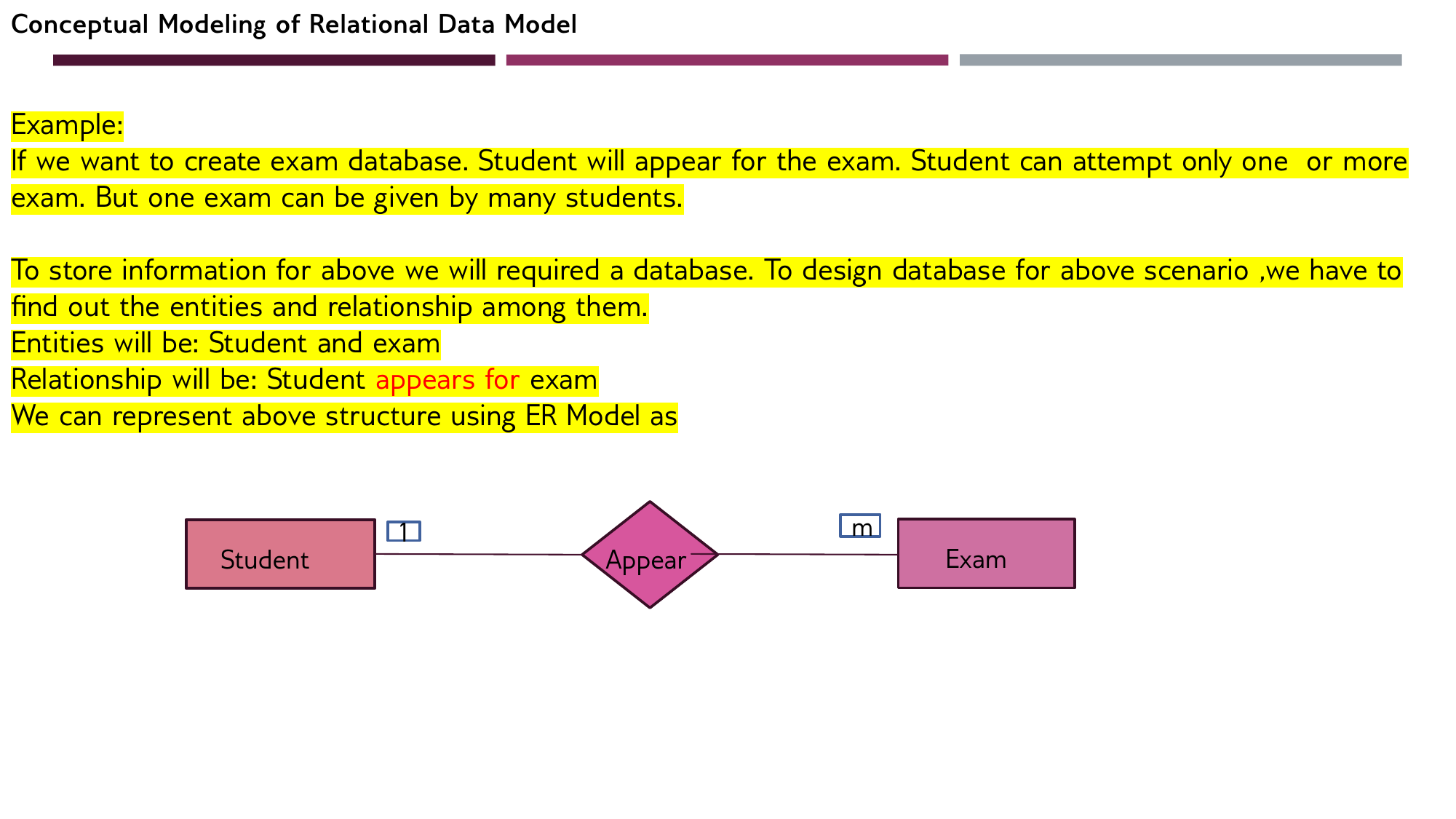

Conceptual Modeling of Relational Data Model

Example:
If we want to create exam database. Student will appear for the exam. Student can attempt only one  or more exam. But one exam can be given by many students.

To store information for above we will required a database. To design database for above scenario ,we have to find out the entities and relationship among them.
Entities will be: Student and exam
Relationship will be: Student appears for exam
We can represent above structure using ER Model as

m

1
Exam
Appear
Student